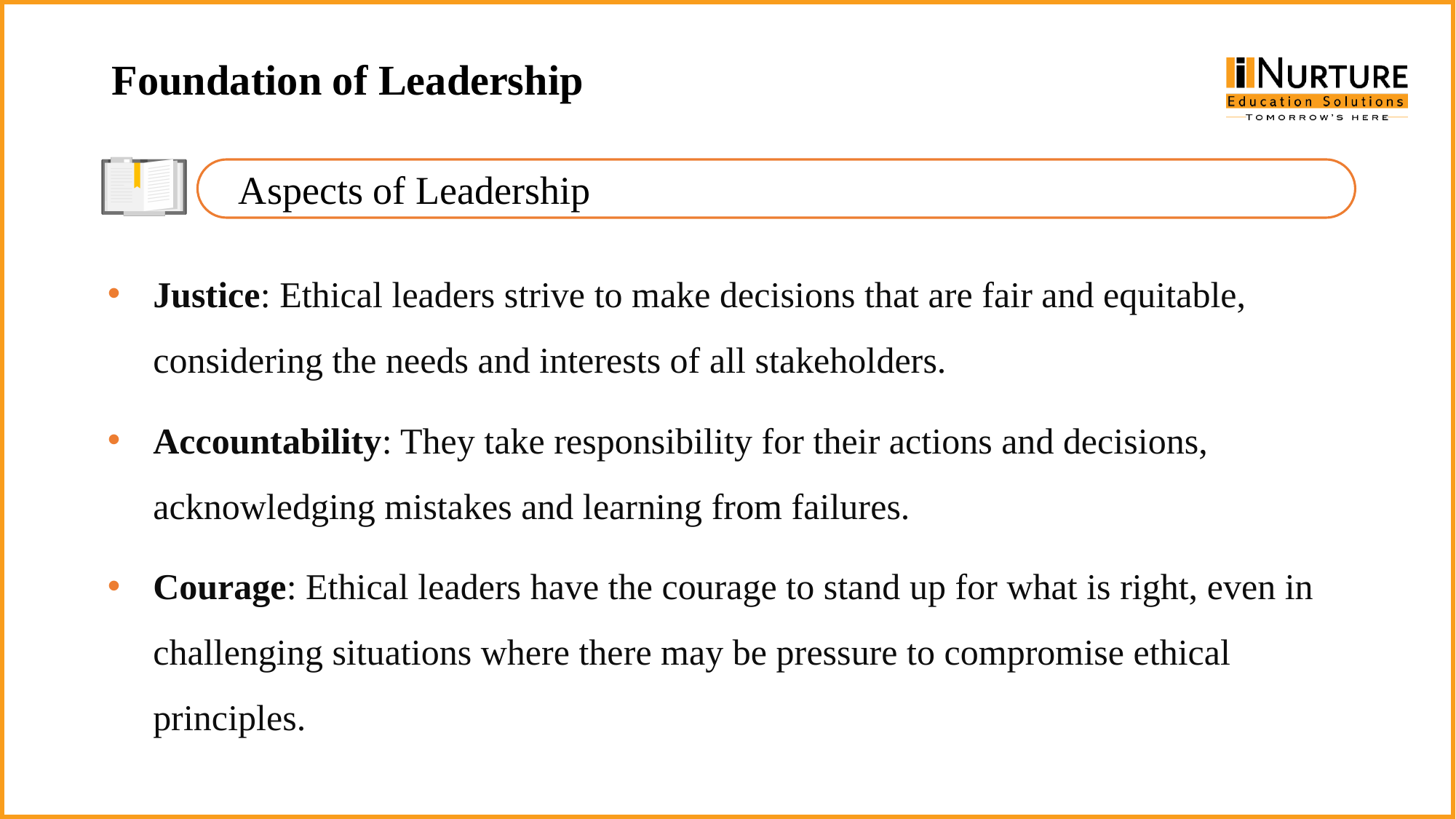

Foundation of Leadership

Aspects of Leadership

Justice: Ethical leaders strive to make decisions that are fair and equitable, considering the needs and interests of all stakeholders.
Accountability: They take responsibility for their actions and decisions, acknowledging mistakes and learning from failures.
Courage: Ethical leaders have the courage to stand up for what is right, even in challenging situations where there may be pressure to compromise ethical principles.